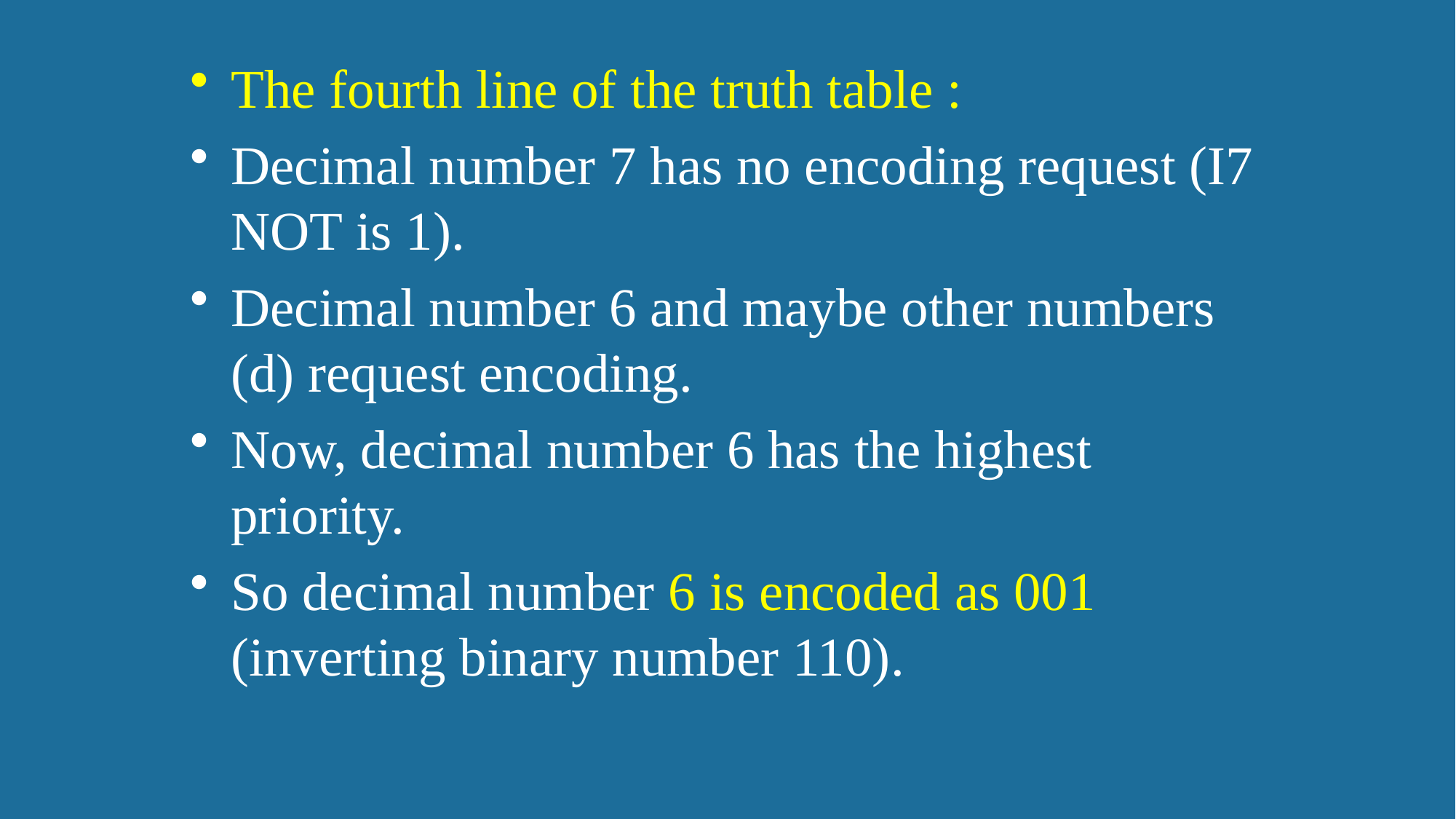

The fourth line of the truth table :
Decimal number 7 has no encoding request (I7 NOT is 1).
Decimal number 6 and maybe other numbers (d) request encoding.
Now, decimal number 6 has the highest priority.
So decimal number 6 is encoded as 001 (inverting binary number 110).